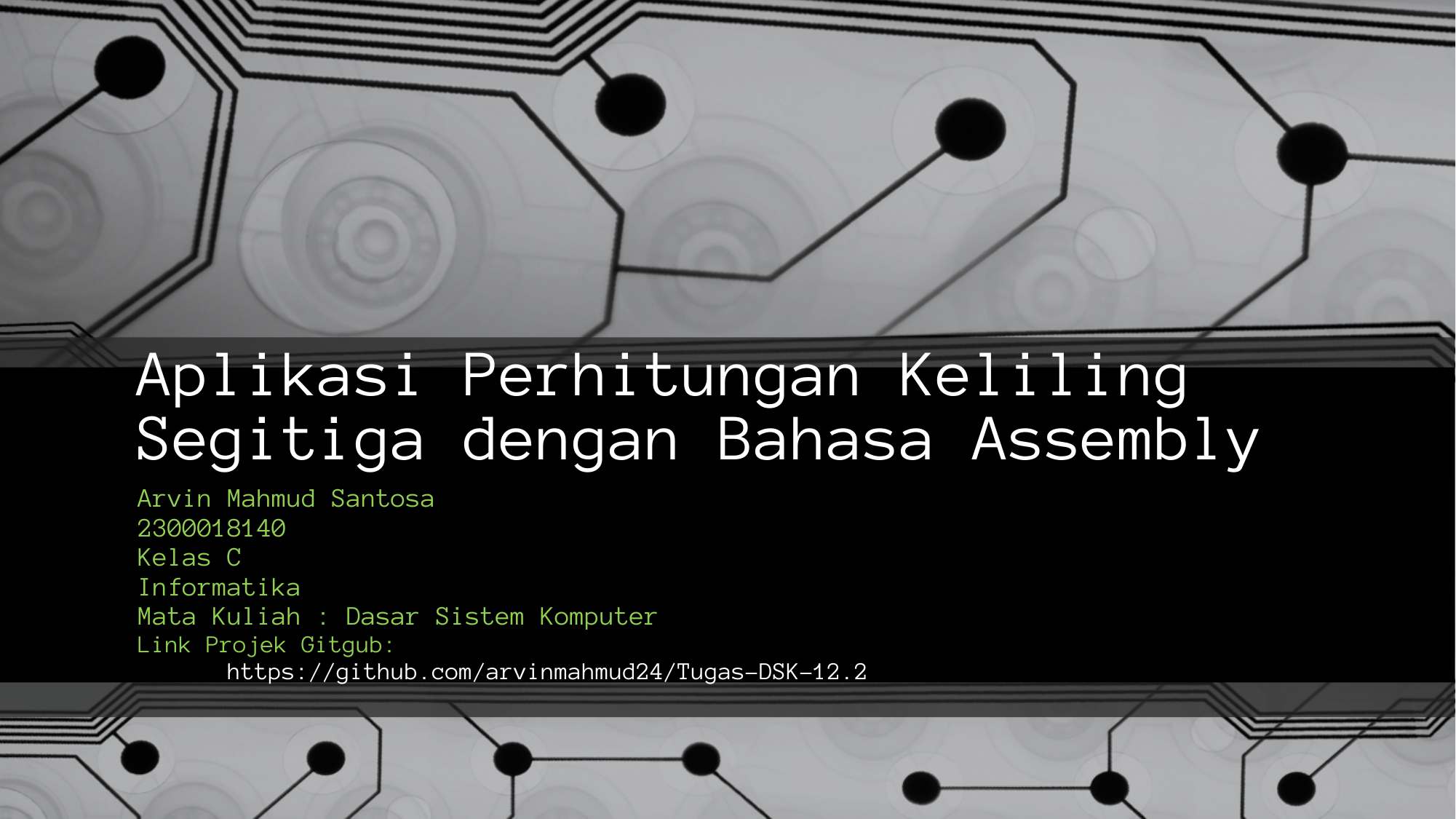

# Aplikasi Perhitungan Keliling Segitiga dengan Bahasa Assembly
Arvin Mahmud Santosa
2300018140
Kelas C
Informatika
Mata Kuliah : Dasar Sistem Komputer
Link Projek Gitgub:
 	https://github.com/arvinmahmud24/Tugas-DSK-12.2